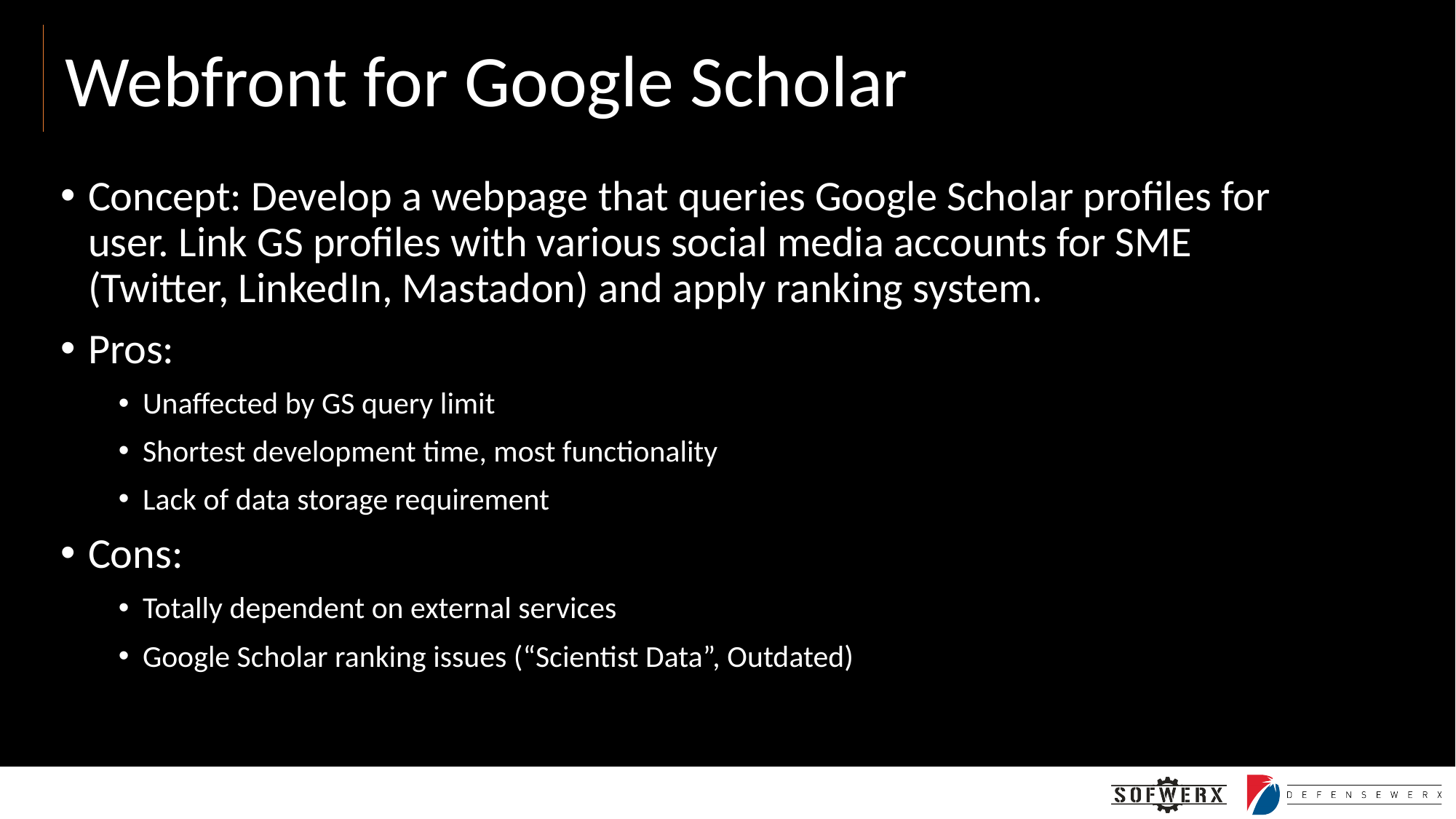

# Webfront for Google Scholar
Concept: Develop a webpage that queries Google Scholar profiles for user. Link GS profiles with various social media accounts for SME (Twitter, LinkedIn, Mastadon) and apply ranking system.
Pros:
Unaffected by GS query limit
Shortest development time, most functionality
Lack of data storage requirement
Cons:
Totally dependent on external services
Google Scholar ranking issues (“Scientist Data”, Outdated)